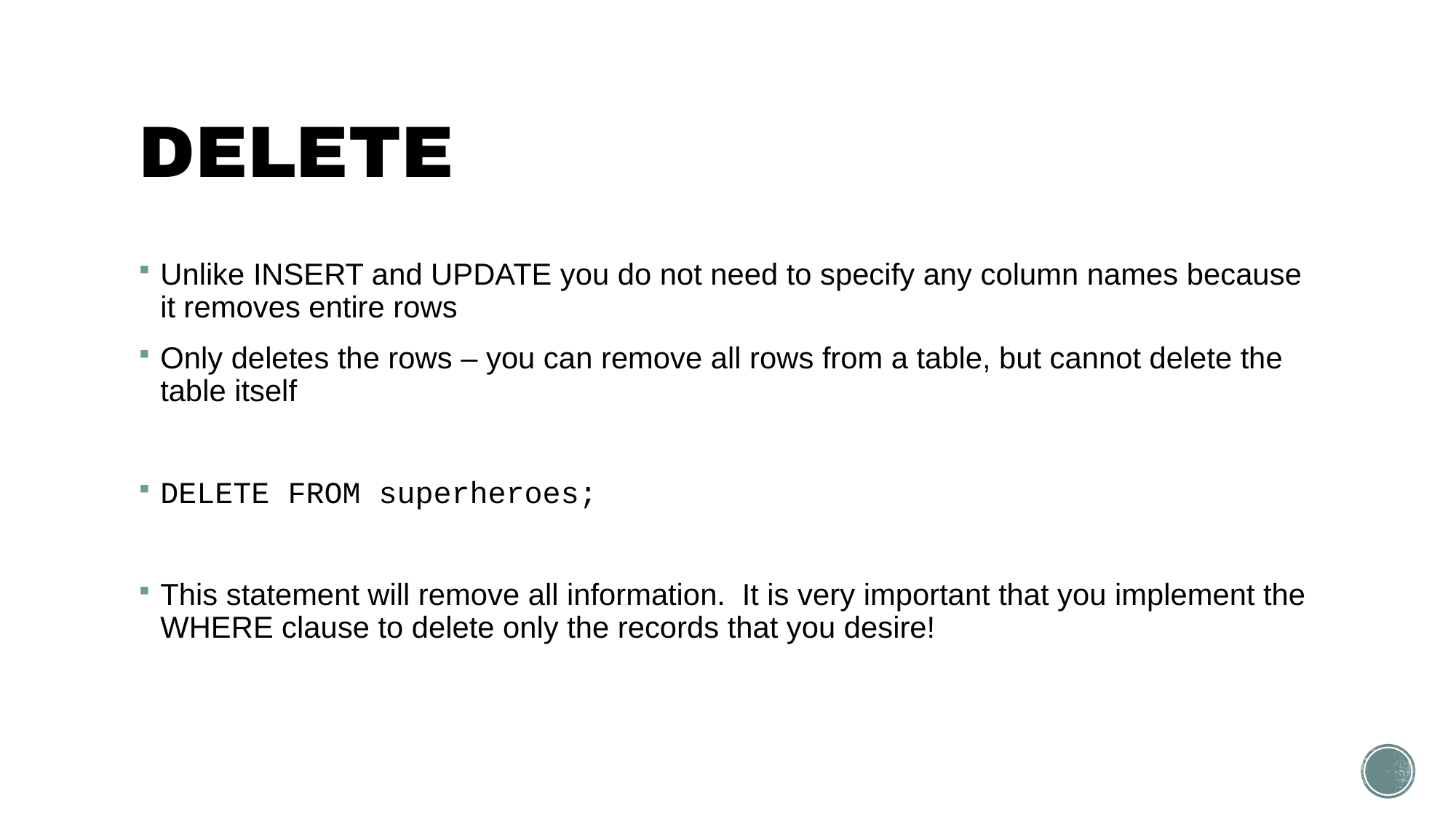

# DELETE
Unlike INSERT and UPDATE you do not need to specify any column names because it removes entire rows
Only deletes the rows – you can remove all rows from a table, but cannot delete the table itself

DELETE FROM superheroes;

This statement will remove all information.  It is very important that you implement the WHERE clause to delete only the records that you desire!